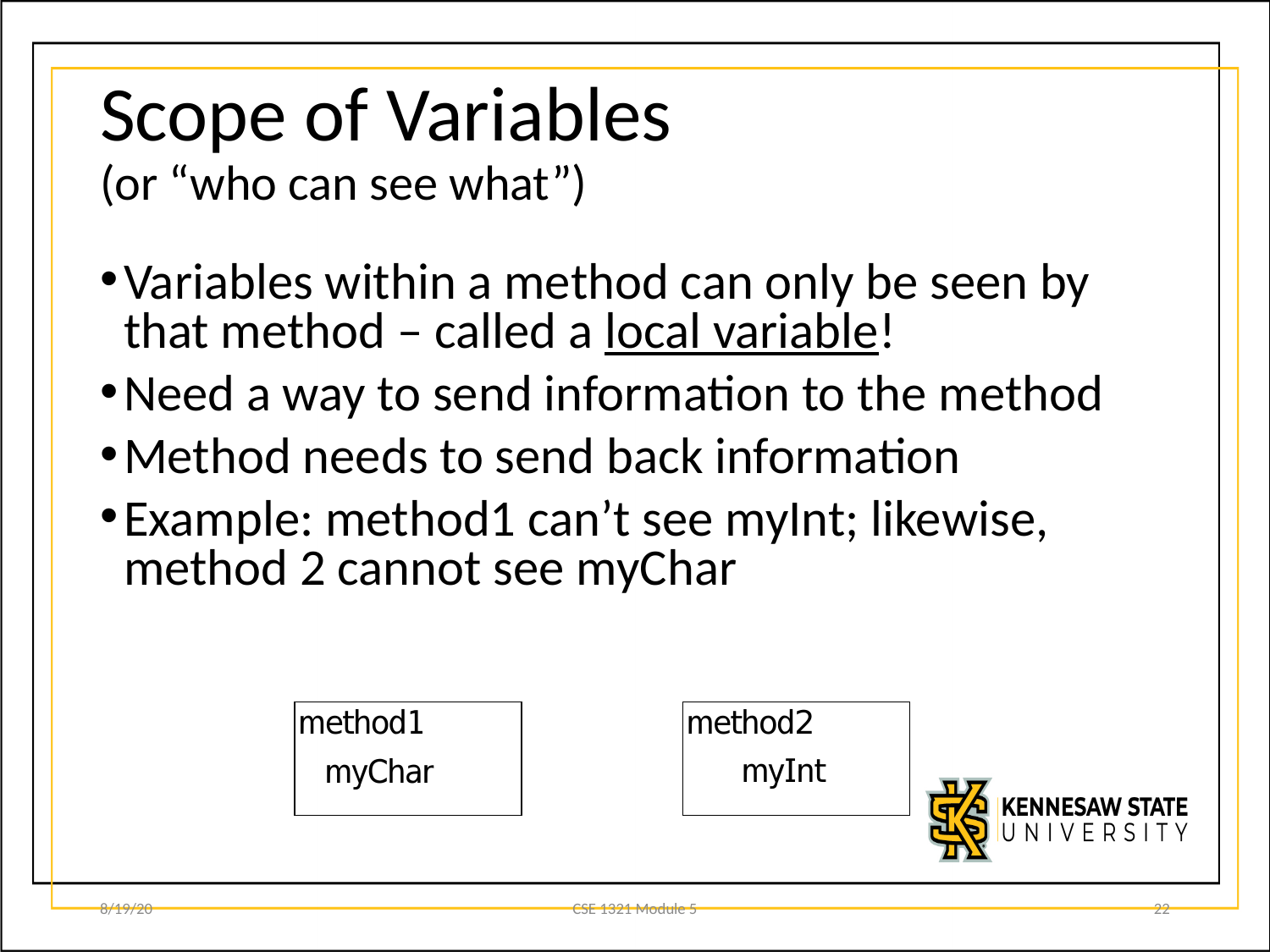

# Scope of Variables (or “who can see what”)
Variables within a method can only be seen by that method – called a local variable!
Need a way to send information to the method
Method needs to send back information
Example: method1 can’t see myInt; likewise, method 2 cannot see myChar
method1
method2

myInt
 myChar
8/19/20
CSE 1321 Module 5
22